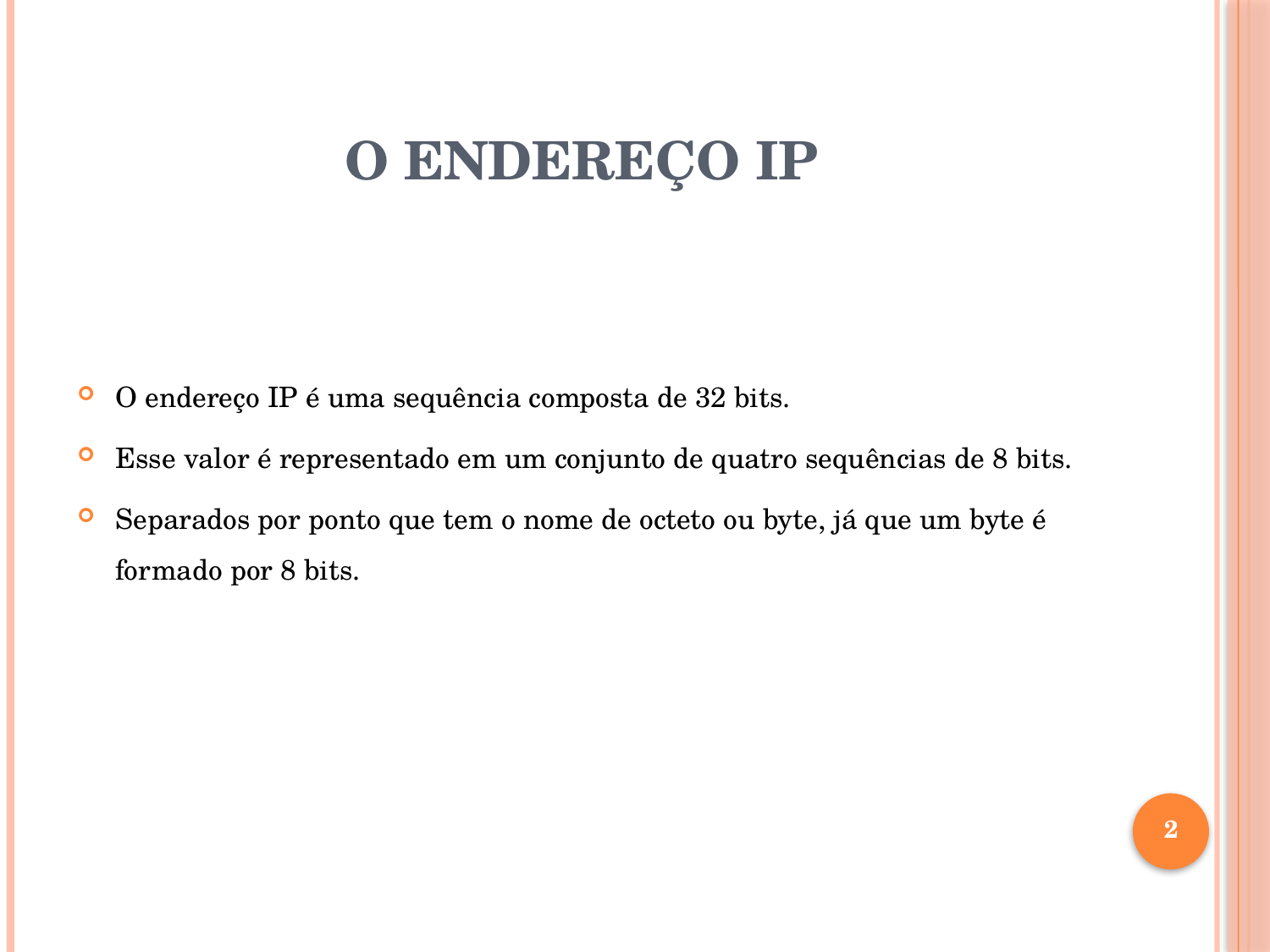

# O ENDEREÇO IP
O endereço IP é uma sequência composta de 32 bits.
Esse valor é representado em um conjunto de quatro sequências de 8 bits.
Separados por ponto que tem o nome de octeto ou byte, já que um byte é formado por 8 bits.
2